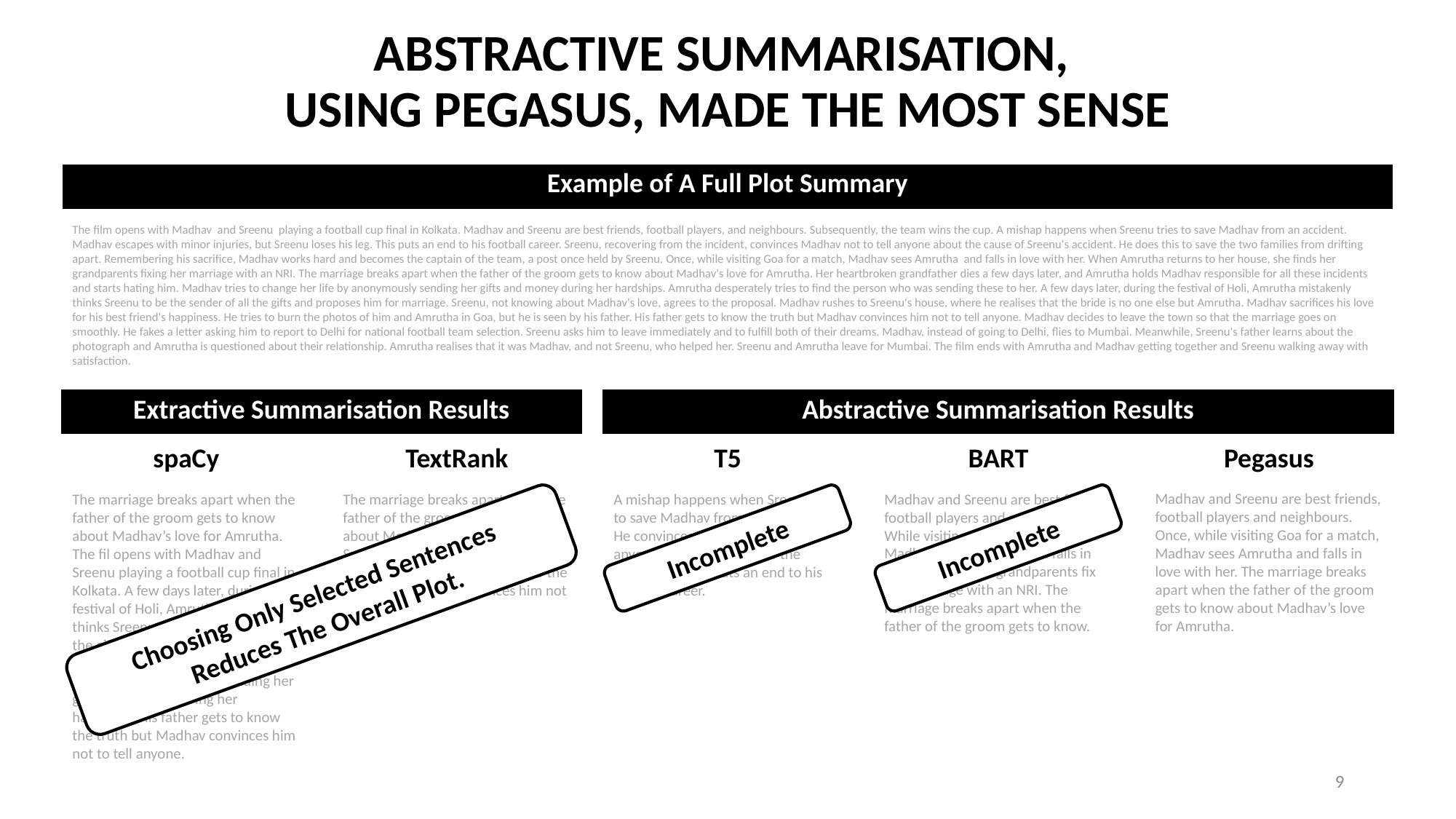

# ABSTRACTIVE SUMMARISATION, USING PEGASUS, MADE THE MOST SENSE
| Example of A Full Plot Summary |
| --- |
The film opens with Madhav  and Sreenu  playing a football cup final in Kolkata. Madhav and Sreenu are best friends, football players, and neighbours. Subsequently, the team wins the cup. A mishap happens when Sreenu tries to save Madhav from an accident. Madhav escapes with minor injuries, but Sreenu loses his leg. This puts an end to his football career. Sreenu, recovering from the incident, convinces Madhav not to tell anyone about the cause of Sreenu's accident. He does this to save the two families from drifting apart. Remembering his sacrifice, Madhav works hard and becomes the captain of the team, a post once held by Sreenu. Once, while visiting Goa for a match, Madhav sees Amrutha  and falls in love with her. When Amrutha returns to her house, she finds her grandparents fixing her marriage with an NRI. The marriage breaks apart when the father of the groom gets to know about Madhav's love for Amrutha. Her heartbroken grandfather dies a few days later, and Amrutha holds Madhav responsible for all these incidents and starts hating him. Madhav tries to change her life by anonymously sending her gifts and money during her hardships. Amrutha desperately tries to find the person who was sending these to her. A few days later, during the festival of Holi, Amrutha mistakenly thinks Sreenu to be the sender of all the gifts and proposes him for marriage. Sreenu, not knowing about Madhav's love, agrees to the proposal. Madhav rushes to Sreenu's house, where he realises that the bride is no one else but Amrutha. Madhav sacrifices his love for his best friend's happiness. He tries to burn the photos of him and Amrutha in Goa, but he is seen by his father. His father gets to know the truth but Madhav convinces him not to tell anyone. Madhav decides to leave the town so that the marriage goes on smoothly. He fakes a letter asking him to report to Delhi for national football team selection. Sreenu asks him to leave immediately and to fulfill both of their dreams. Madhav, instead of going to Delhi, flies to Mumbai. Meanwhile, Sreenu's father learns about the photograph and Amrutha is questioned about their relationship. Amrutha realises that it was Madhav, and not Sreenu, who helped her. Sreenu and Amrutha leave for Mumbai. The film ends with Amrutha and Madhav getting together and Sreenu walking away with satisfaction.
| Extractive Summarisation Results |
| --- |
| Abstractive Summarisation Results |
| --- |
| spaCy |
| --- |
| TextRank |
| --- |
| T5 |
| --- |
| BART |
| --- |
| Pegasus |
| --- |
Madhav and Sreenu are best friends, football players and neighbours. Once, while visiting Goa for a match, Madhav sees Amrutha and falls in love with her. The marriage breaks apart when the father of the groom gets to know about Madhav’s love for Amrutha.
Madhav and Sreenu are best friends, football players and neighbours. While visiting Goa for a match, Madhav sees Amrutha and falls in love with her. Her grandparents fix her marriage with an NRI. The marriage breaks apart when the father of the groom gets to know.
A mishap happens when Sreenu tries to save Madhav from an accident. He convinces Madhav not to tell anyone about the cause of the accident, which puts an end to his football career.
The marriage breaks apart when the father of the groom gets to know about Madhav’s love for Amrutha. The fil opens with Madhav and Sreenu playing a football cup final in Kolkata. A few days later, during the festival of Holi, Amrutha mistakenly thinks Sreenu to be the sender of all the gifts and proposes him for marriage. Madhav tried to change her life by anonymously sending her gifts and money during her hardships. His father gets to know the truth but Madhav convinces him not to tell anyone.
The marriage breaks apart when the father of the groom gets to know about Madhav’s love for Amrutha. Sreenu and Amrutha leave for Mumbai. His father gets to know the truth but Madhav convinces him not to tell anyone.
Incomplete
Incomplete
Choosing Only Selected Sentences
Reduces The Overall Plot.
9